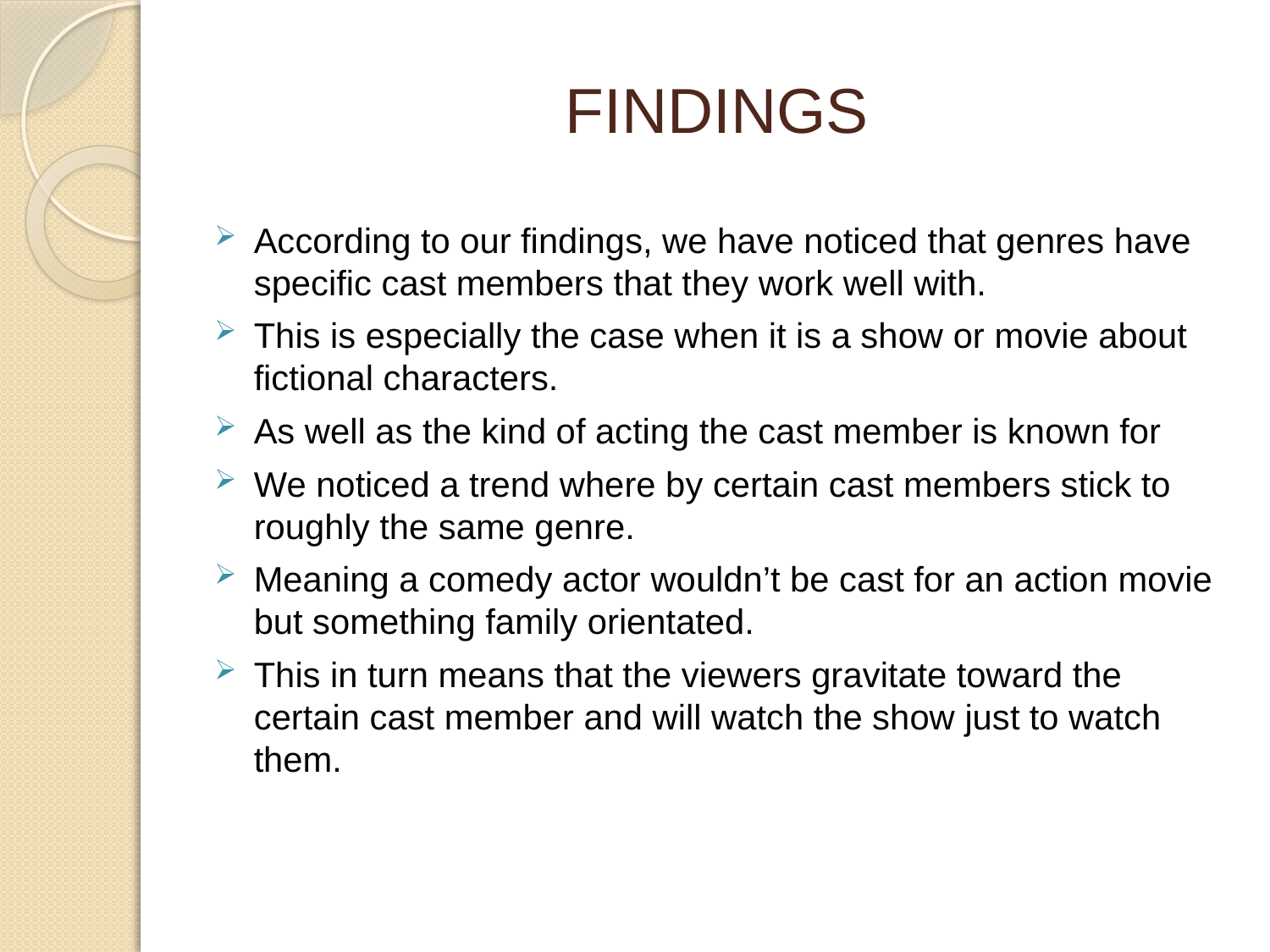

FINDINGS
According to our findings, we have noticed that genres have specific cast members that they work well with.
This is especially the case when it is a show or movie about fictional characters.
As well as the kind of acting the cast member is known for
We noticed a trend where by certain cast members stick to roughly the same genre.
Meaning a comedy actor wouldn’t be cast for an action movie but something family orientated.
This in turn means that the viewers gravitate toward the certain cast member and will watch the show just to watch them.